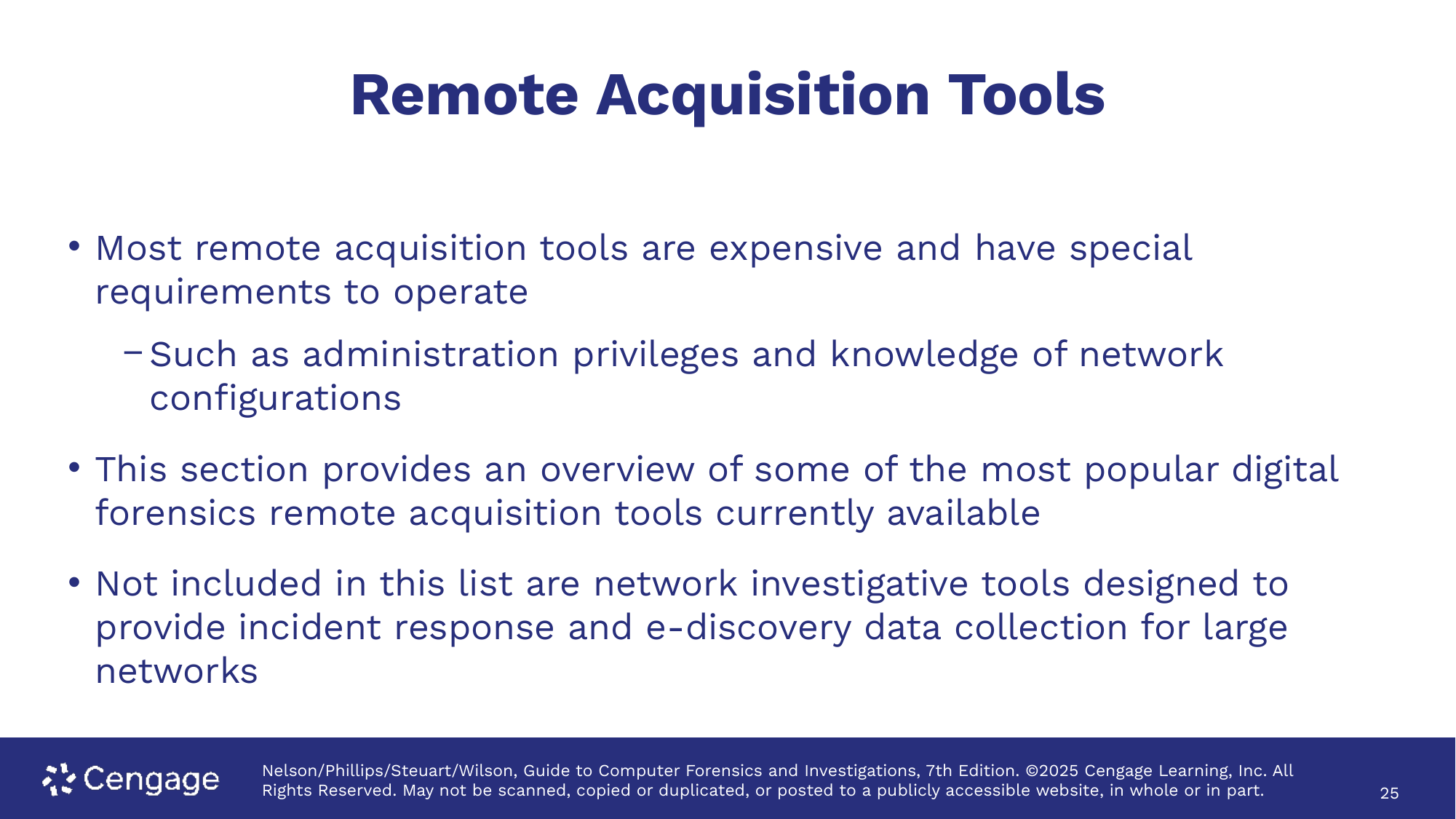

# Remote Acquisition Tools
Most remote acquisition tools are expensive and have special requirements to operate
Such as administration privileges and knowledge of network configurations
This section provides an overview of some of the most popular digital forensics remote acquisition tools currently available
Not included in this list are network investigative tools designed to provide incident response and e-discovery data collection for large networks